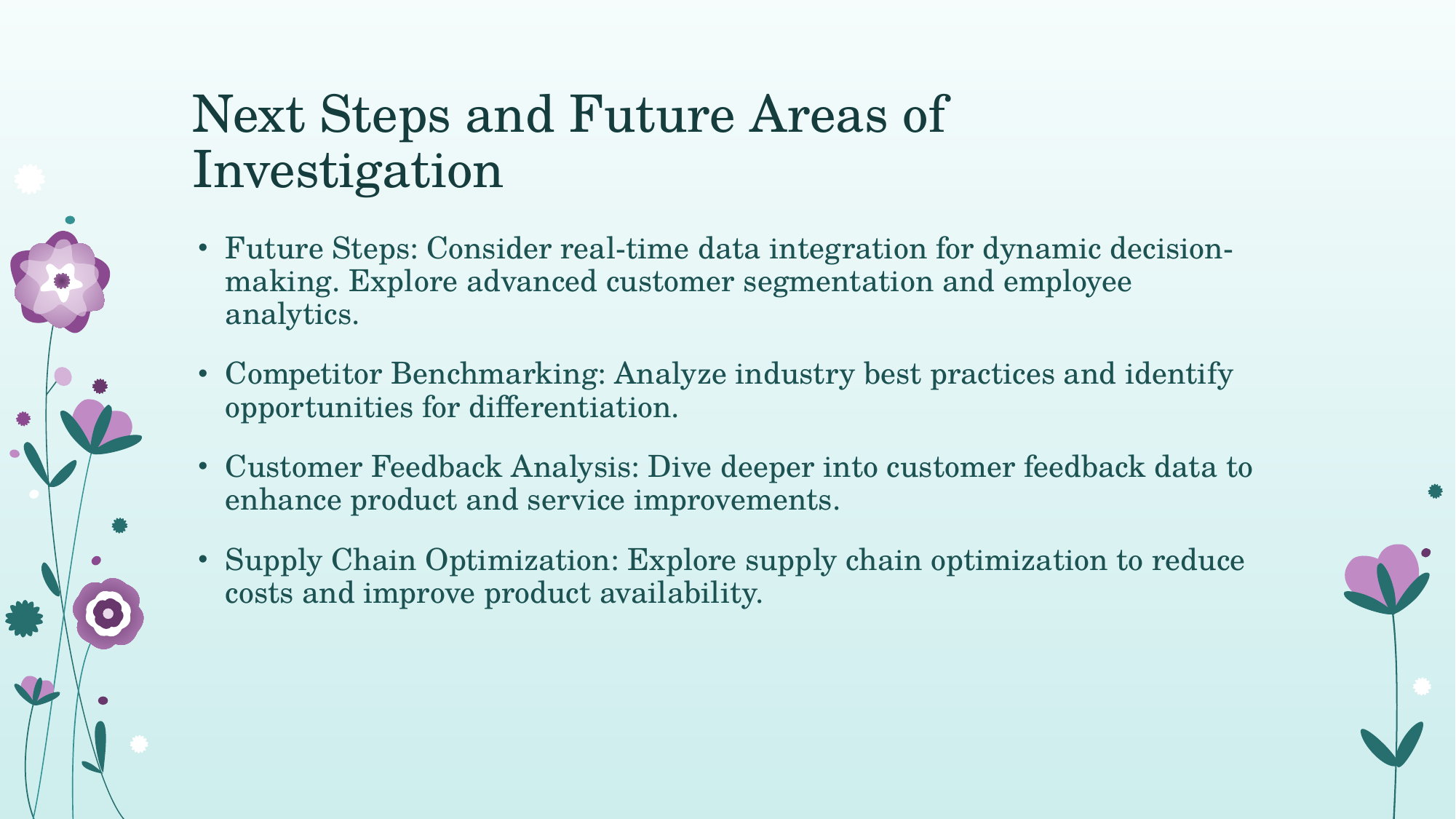

# Next Steps and Future Areas of Investigation
Future Steps: Consider real-time data integration for dynamic decision-making. Explore advanced customer segmentation and employee analytics.
Competitor Benchmarking: Analyze industry best practices and identify opportunities for differentiation.
Customer Feedback Analysis: Dive deeper into customer feedback data to enhance product and service improvements.
Supply Chain Optimization: Explore supply chain optimization to reduce costs and improve product availability.